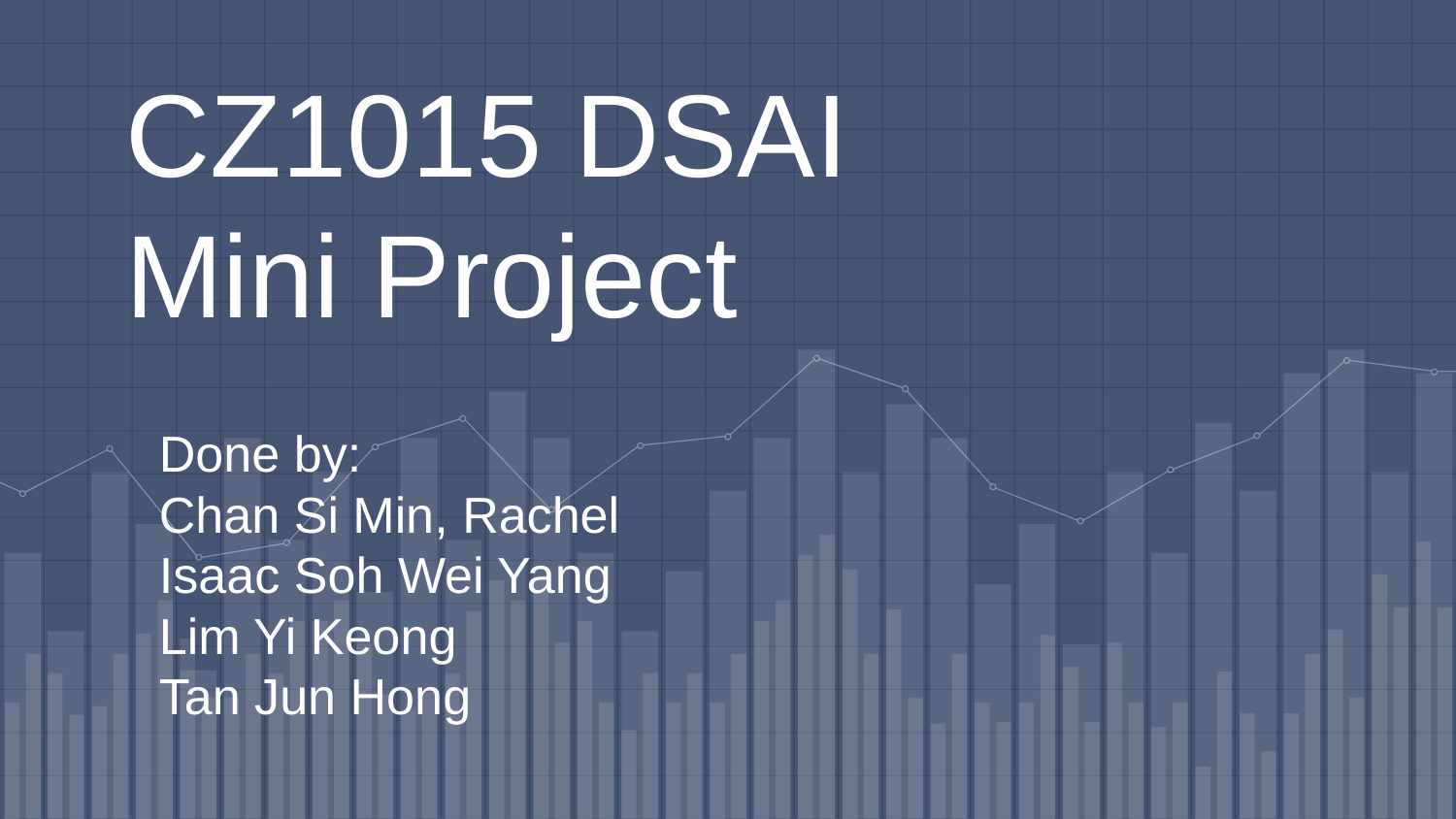

# CZ1015 DSAI
Mini Project
Done by:
Chan Si Min, Rachel
Isaac Soh Wei Yang
Lim Yi Keong
Tan Jun Hong